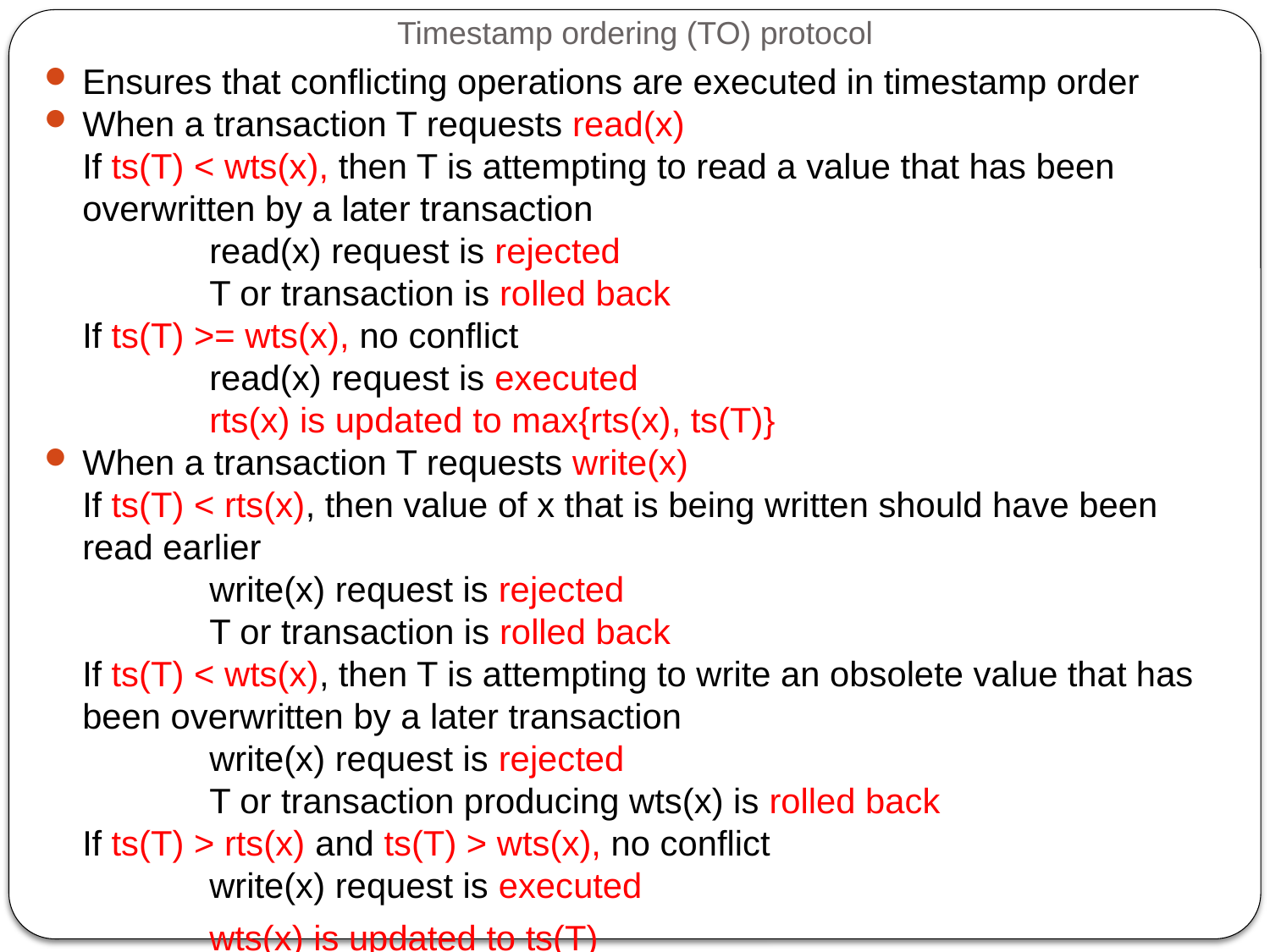

# Timestamp ordering (TO) protocol
Ensures that conflicting operations are executed in timestamp order
When a transaction T requests read(x)
	If ts(T) < wts(x), then T is attempting to read a value that has been overwritten by a later transaction
		read(x) request is rejected
		T or transaction is rolled back
	If ts(T) >= wts(x), no conflict
		read(x) request is executed
		rts(x) is updated to max{rts(x), ts(T)}
When a transaction T requests write(x)
	If ts(T) < rts(x), then value of x that is being written should have been read earlier
		write(x) request is rejected
		T or transaction is rolled back
	If ts(T) < wts(x), then T is attempting to write an obsolete value that has been overwritten by a later transaction
		write(x) request is rejected
		T or transaction producing wts(x) is rolled back
	If ts(T) > rts(x) and ts(T) > wts(x), no conflict
		write(x) request is executed
		wts(x) is updated to ts(T)